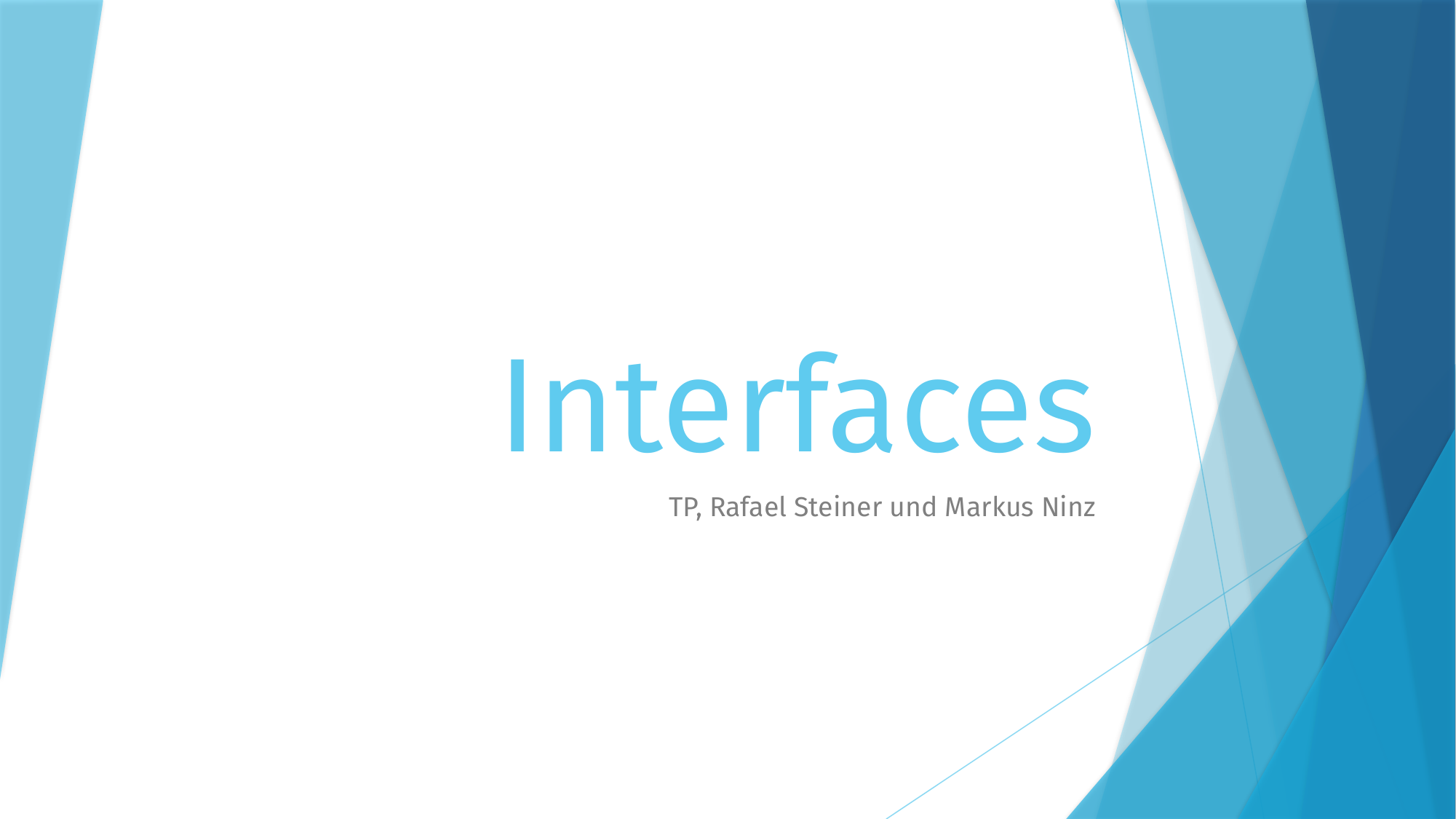

# Interfaces
TP, Rafael Steiner und Markus Ninz